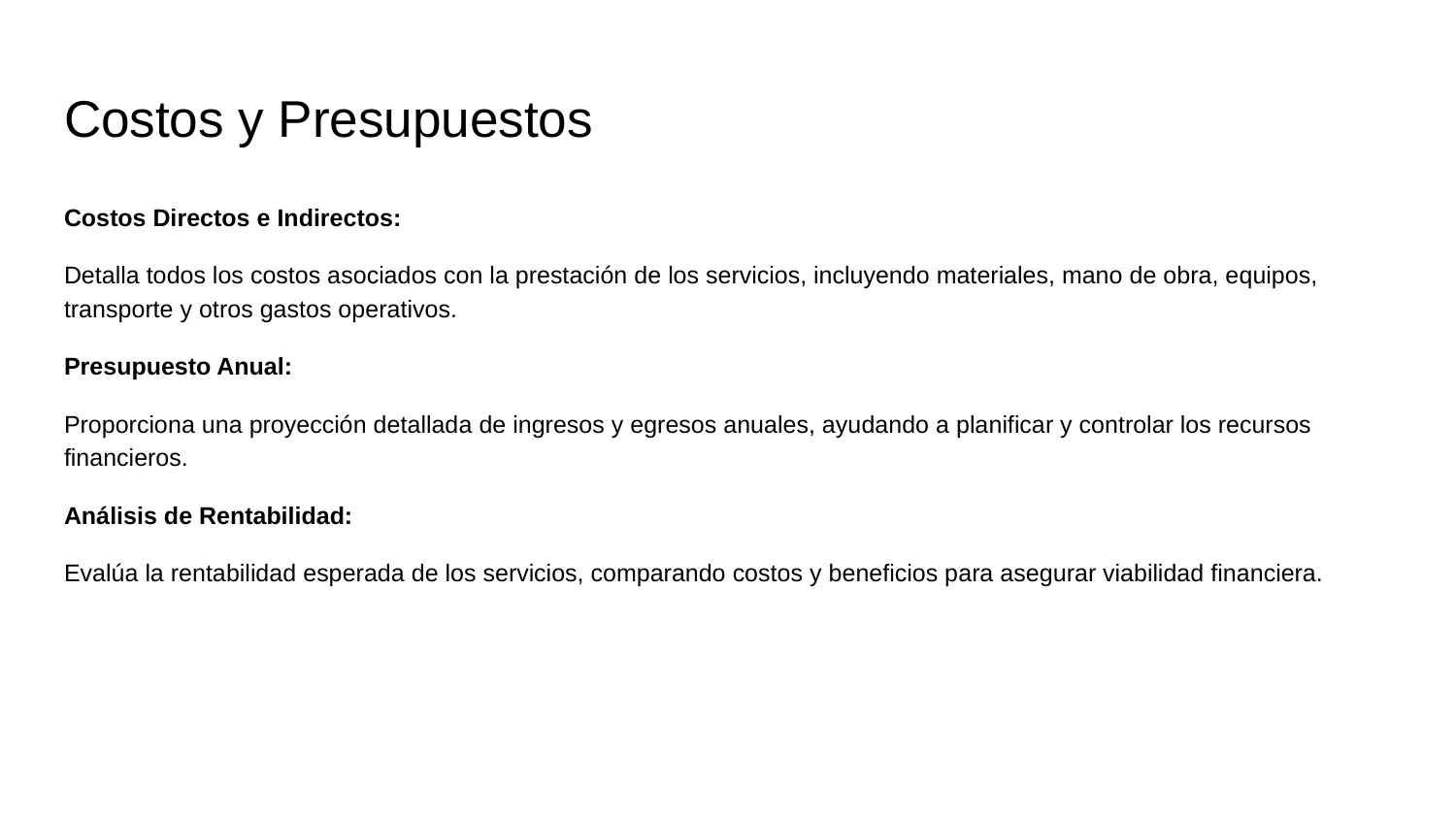

# Costos y Presupuestos
Costos Directos e Indirectos:
Detalla todos los costos asociados con la prestación de los servicios, incluyendo materiales, mano de obra, equipos, transporte y otros gastos operativos.
Presupuesto Anual:
Proporciona una proyección detallada de ingresos y egresos anuales, ayudando a planificar y controlar los recursos financieros.
Análisis de Rentabilidad:
Evalúa la rentabilidad esperada de los servicios, comparando costos y beneficios para asegurar viabilidad financiera.